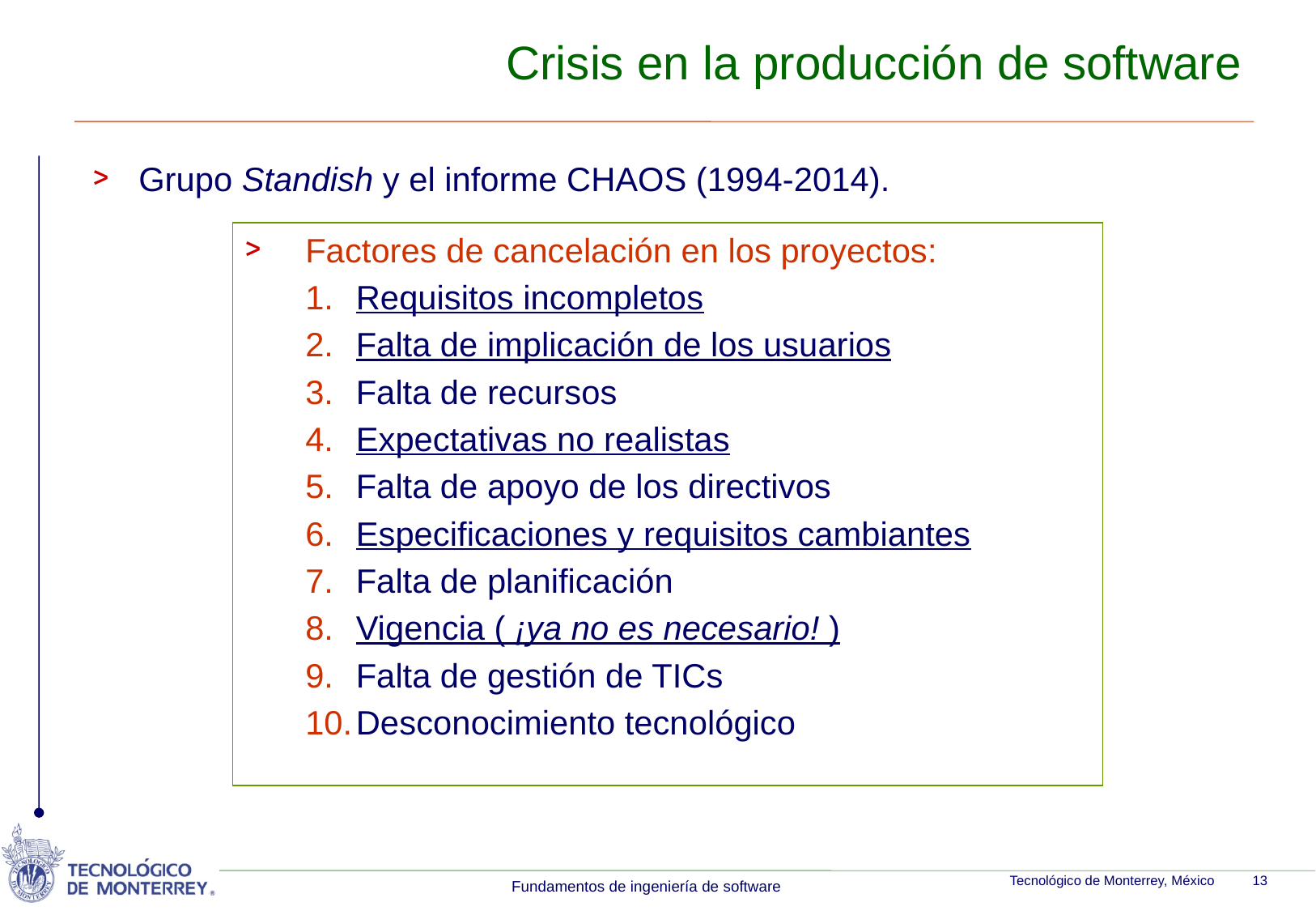

# Crisis en la producción de software
Grupo Standish y el informe CHAOS (1994-2014).
Factores de cancelación en los proyectos:
Requisitos incompletos
Falta de implicación de los usuarios
Falta de recursos
Expectativas no realistas
Falta de apoyo de los directivos
Especificaciones y requisitos cambiantes
Falta de planificación
Vigencia ( ¡ya no es necesario! )
Falta de gestión de TICs
Desconocimiento tecnológico